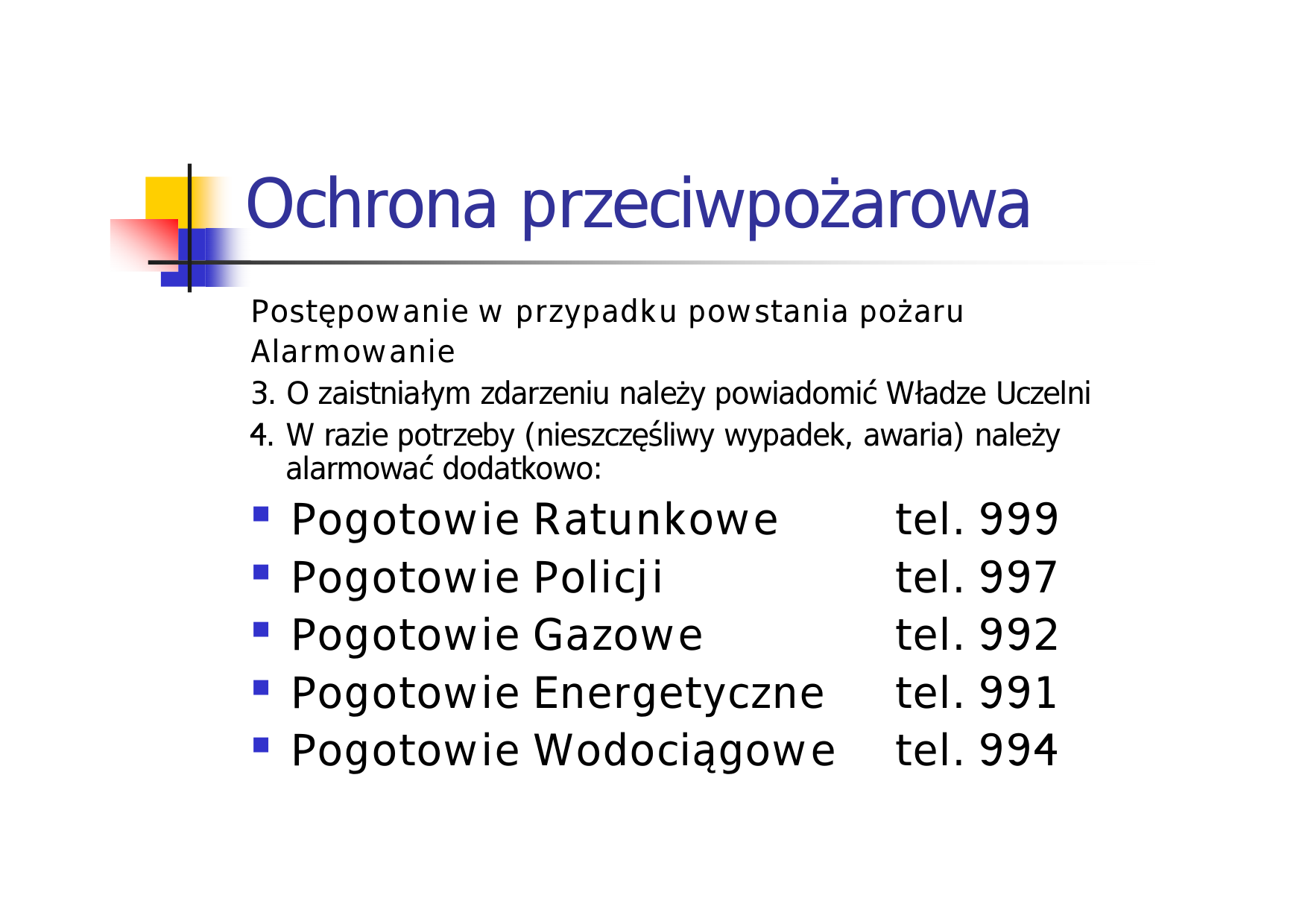

Ochrona przeciwpożarowa
Postępowanie w przypadku powstania pożaru  Alarmowanie
O zaistniałym zdarzeniu należy powiadomić Władze Uczelni
W razie potrzeby (nieszczęśliwy wypadek, awaria) należy  alarmować dodatkowo:
Pogotowie Ratunkowe
Pogotowie Policji
Pogotowie Gazowe
Pogotowie Energetyczne
Pogotowie Wodociągowe
tel. 999
tel. 997
tel. 992
tel. 991
tel. 994